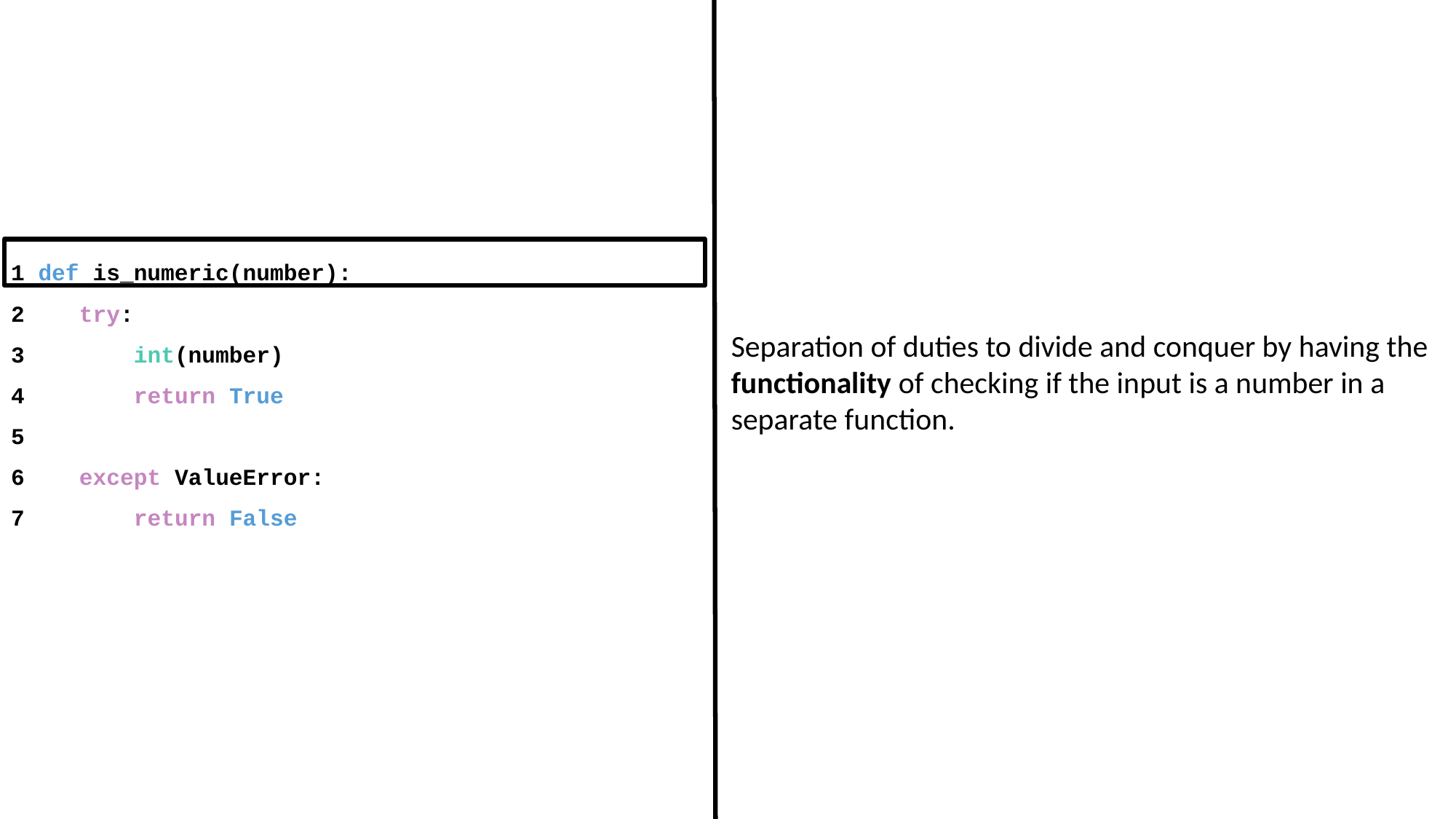

1 def is_numeric(number):
2    try:
3        int(number)
4        return True
5
6    except ValueError:
7        return False

Separation of duties to divide and conquer by having the functionality of checking if the input is a number in a separate function.